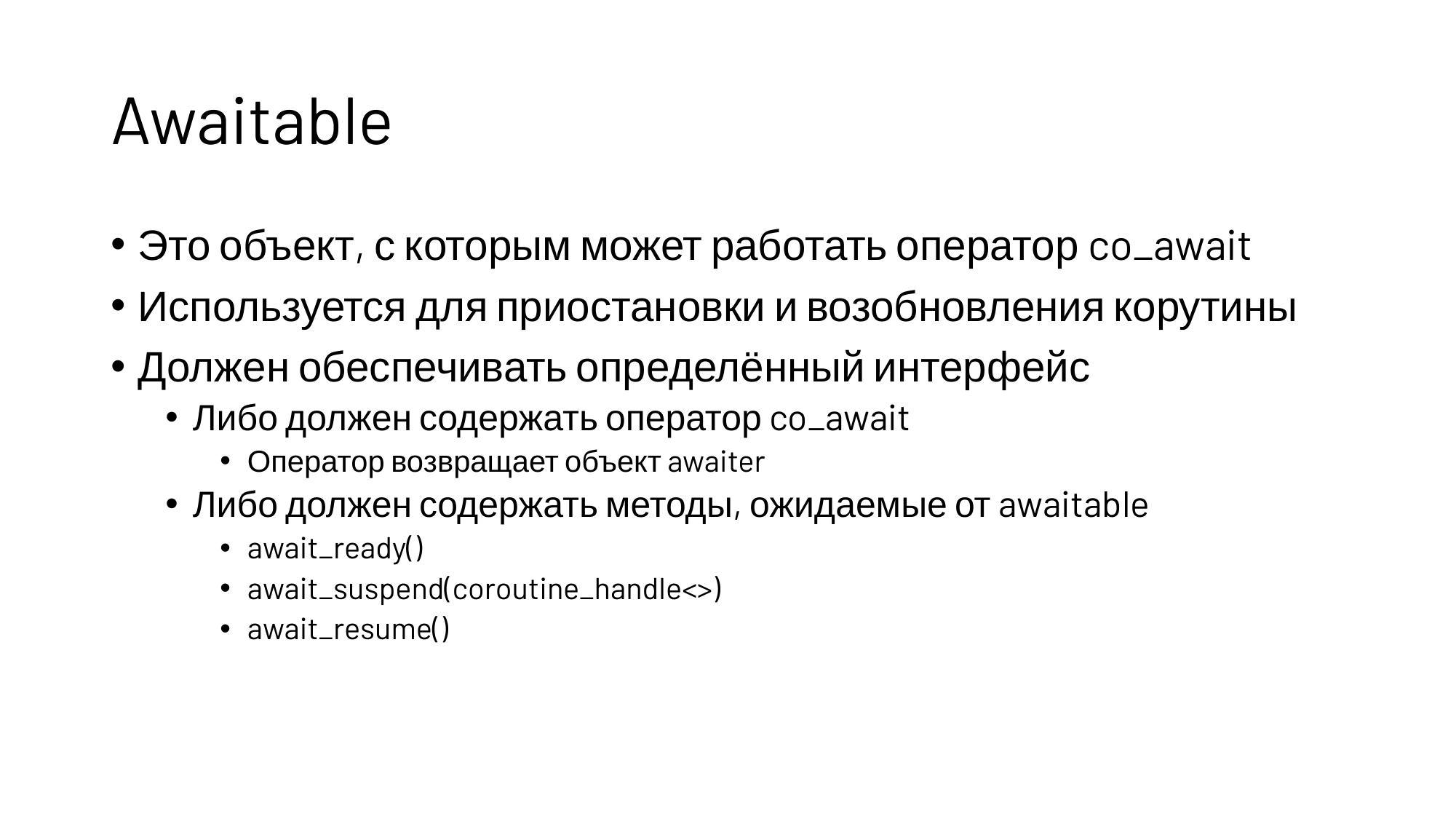

# Awaitable
Это объект, с которым может работать оператор co_await
Используется для приостановки и возобновления корутины
Должен обеспечивать определённый интерфейс
Либо должен содержать оператор co_await
Оператор возвращает объект awaiter
Либо должен содержать методы, ожидаемые от awaitable
await_ready()
await_suspend(coroutine_handle<>)
await_resume()